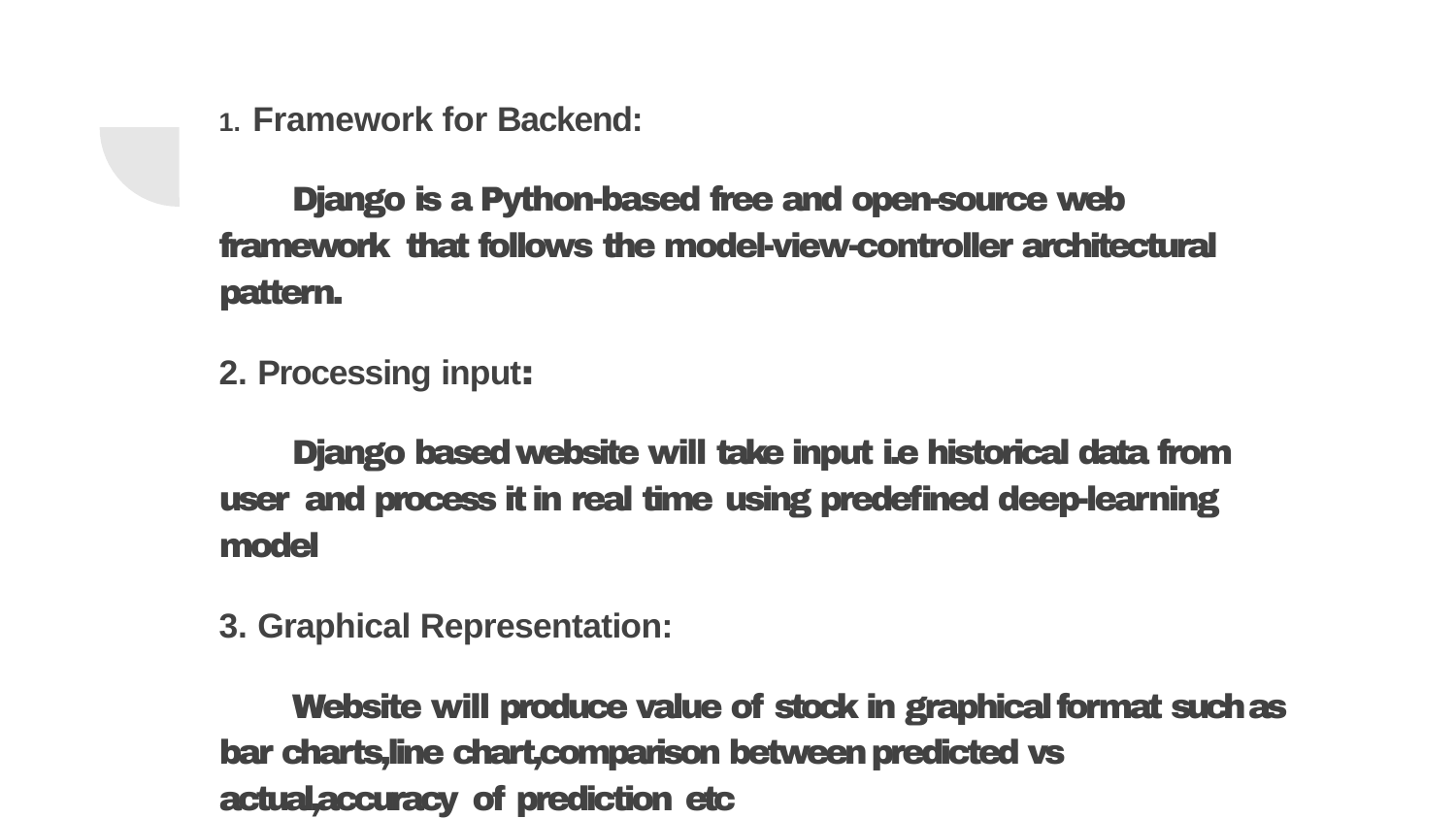

Framework for Backend:
Django is a Python-based free and open-source web framework  that follows the model-view-controller architectural pattern.
Processing input:
Django based website will take input i.e historical data from user  and process it in real time using predeﬁned deep-learning model
Graphical Representation:
Website will produce value of stock in graphical format such as  bar charts,line chart,comparison between predicted vs actual,accuracy  of prediction etc